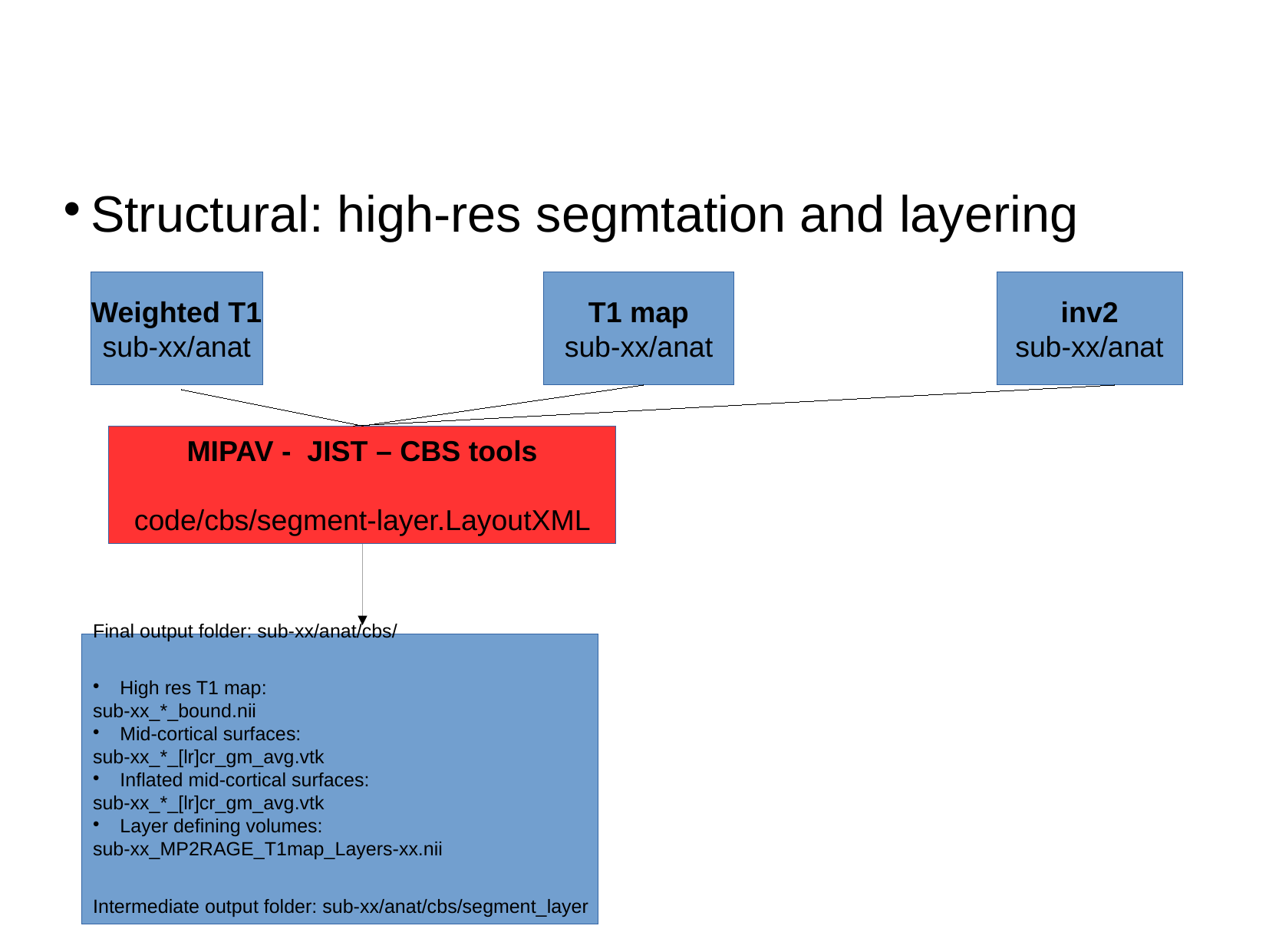

Structural: high-res segmtation and layering
Weighted T1
sub-xx/anat
T1 map
sub-xx/anat
inv2
sub-xx/anat

MIPAV -  JIST – CBS tools

code/cbs/segment-layer.LayoutXML

Final output folder: sub-xx/anat/cbs/

High res T1 map:
sub-xx_*_bound.nii
Mid-cortical surfaces:
sub-xx_*_[lr]cr_gm_avg.vtk
Inflated mid-cortical surfaces:
sub-xx_*_[lr]cr_gm_avg.vtk
Layer defining volumes:
sub-xx_MP2RAGE_T1map_Layers-xx.nii

Intermediate output folder: sub-xx/anat/cbs/segment_layer